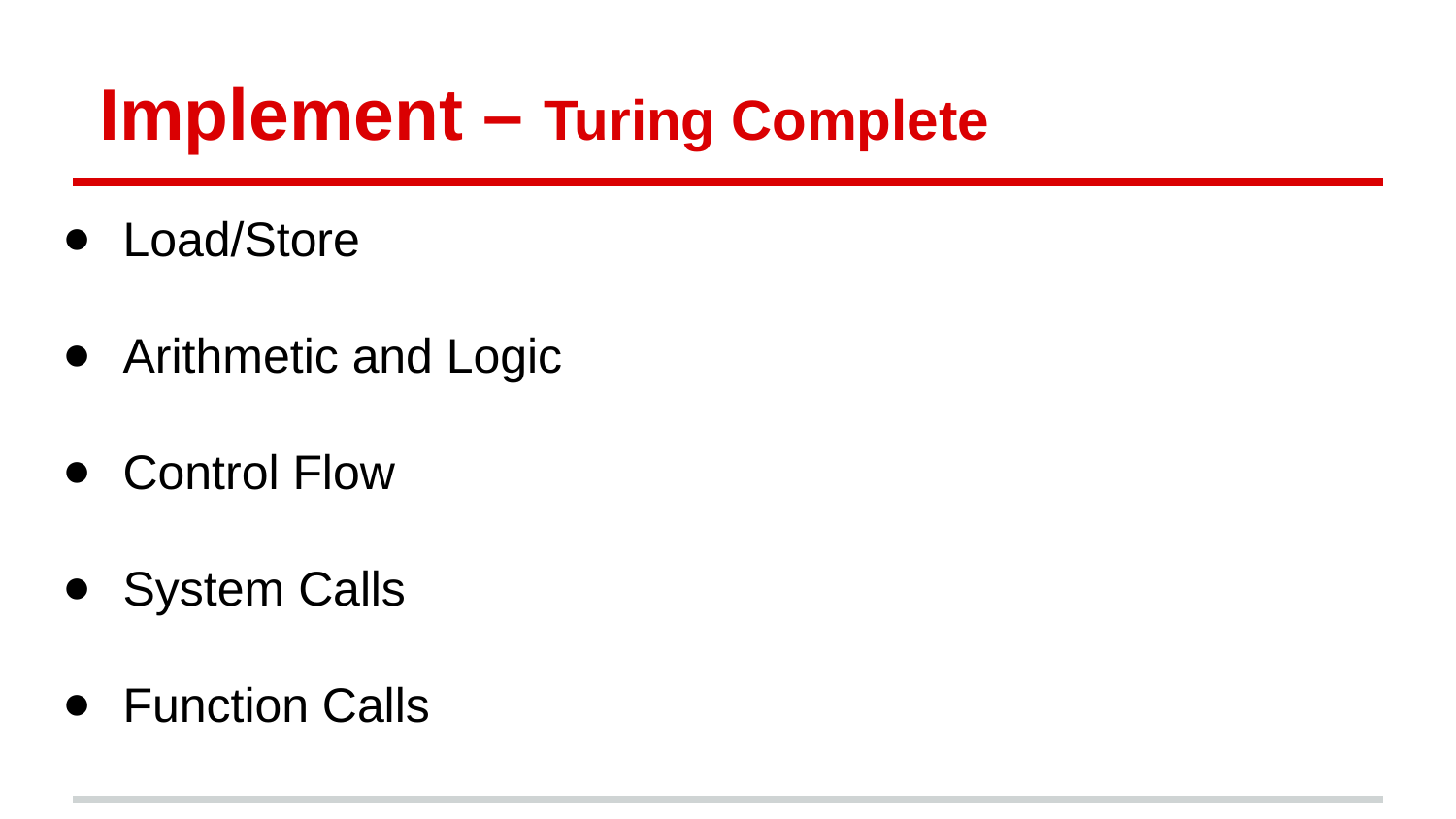

# Implement – Turing Complete
Load/Store

Arithmetic and Logic

Control Flow

System Calls

Function Calls